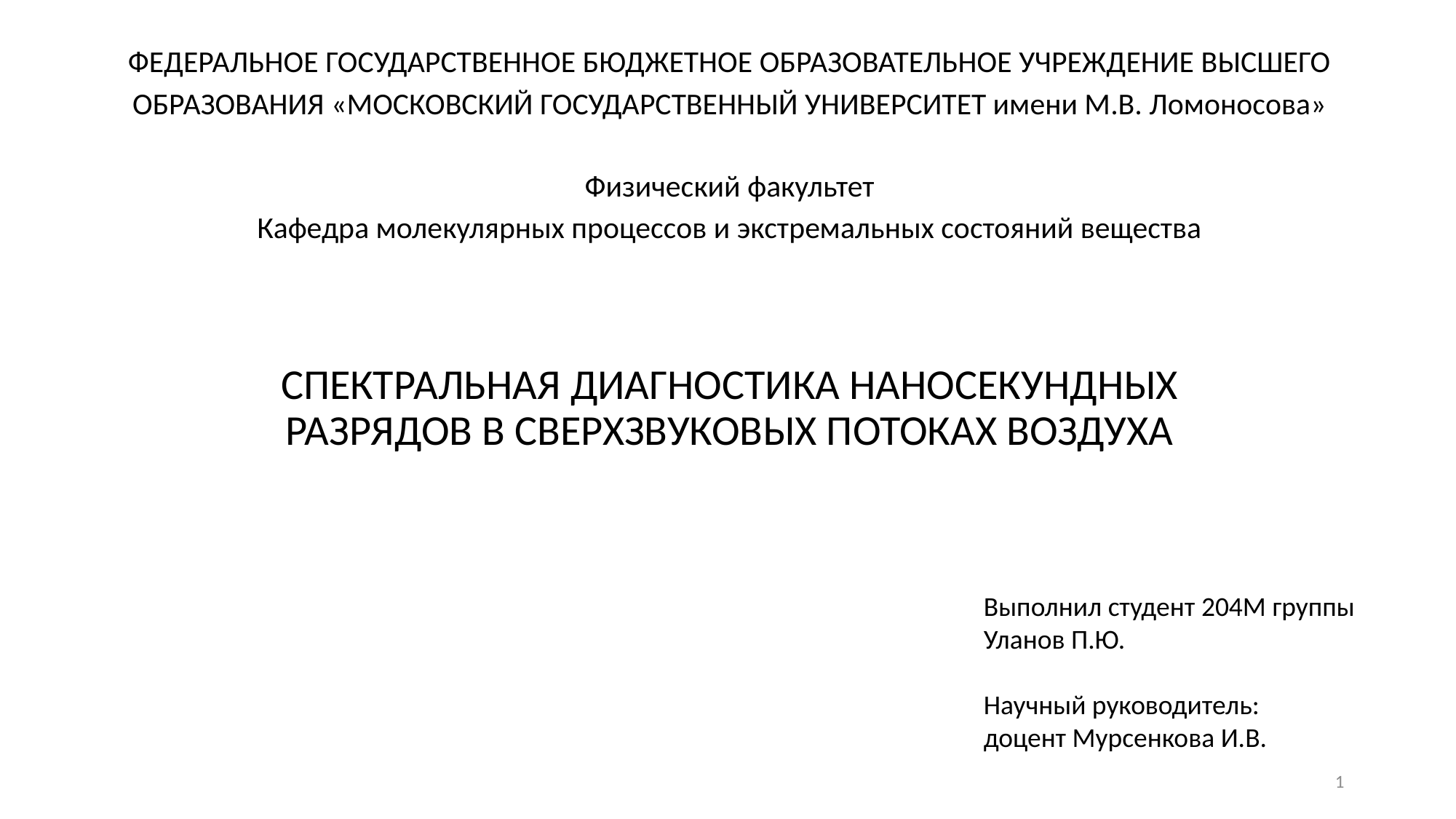

ФЕДЕРАЛЬНОЕ ГОСУДАРСТВЕННОЕ БЮДЖЕТНОЕ ОБРАЗОВАТЕЛЬНОЕ УЧРЕЖДЕНИЕ ВЫСШЕГО ОБРАЗОВАНИЯ «МОСКОВСКИЙ ГОСУДАРСТВЕННЫЙ УНИВЕРСИТЕТ имени М.В. Ломоносова»

Физический факультет
Кафедра молекулярных процессов и экстремальных состояний вещества
# Спектральная диагностика наносекундных разрядов в сверхзвуковых потоках воздуха
Выполнил студент 204М группы
Уланов П.Ю.

Научный руководитель:
доцент Мурсенкова И.В.
1